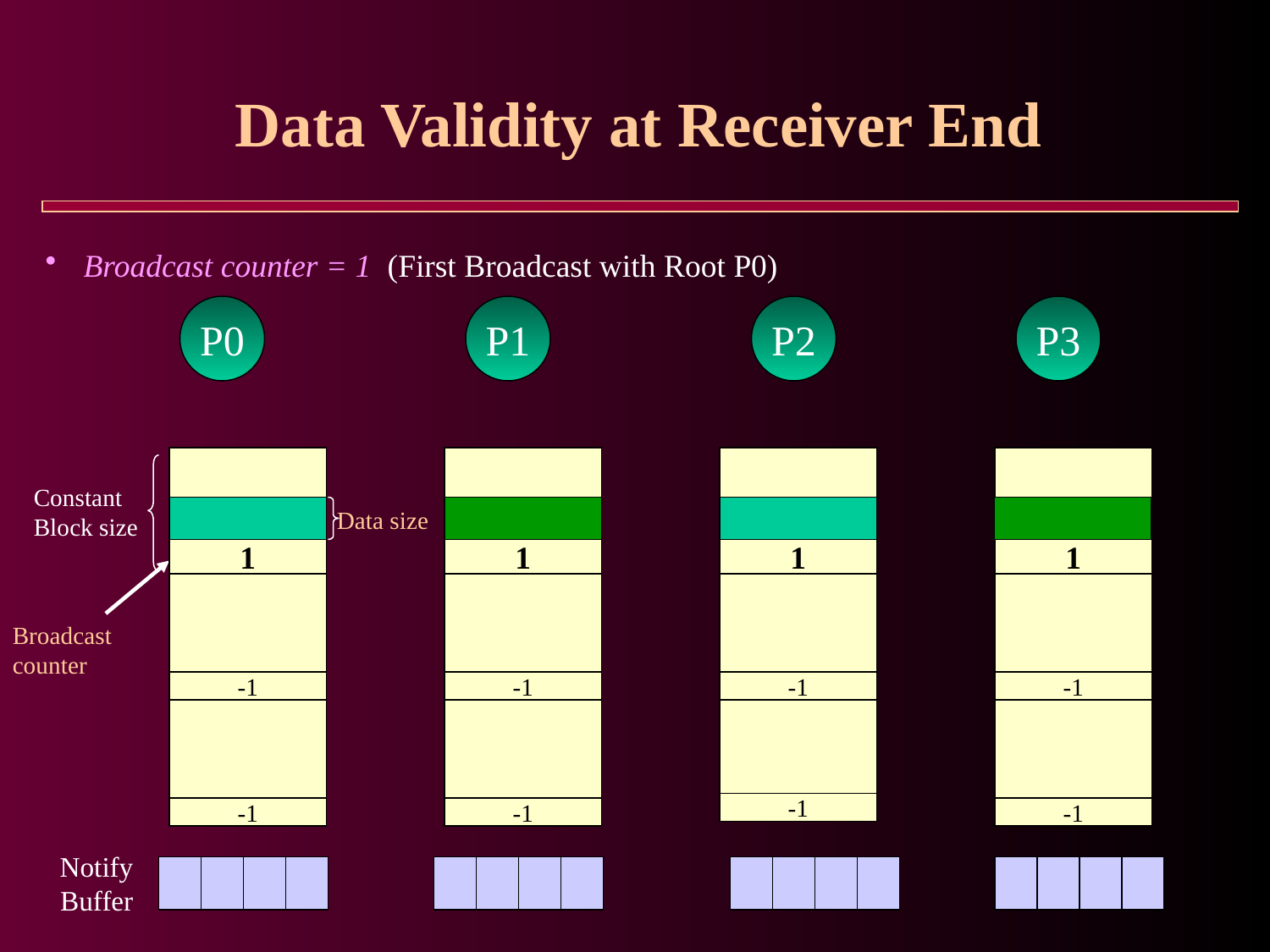

# Data Validity at Receiver End

 Broadcast counter = 1  (First Broadcast with Root P0)
P0
P1
P2
P3

Constant
Block size

                Data size

1
1

1
1
-1
-1
-1

Broadcast
counter
-1
-1
-1
-1

-1
-1
-1
-1
 Notify
 Buffer